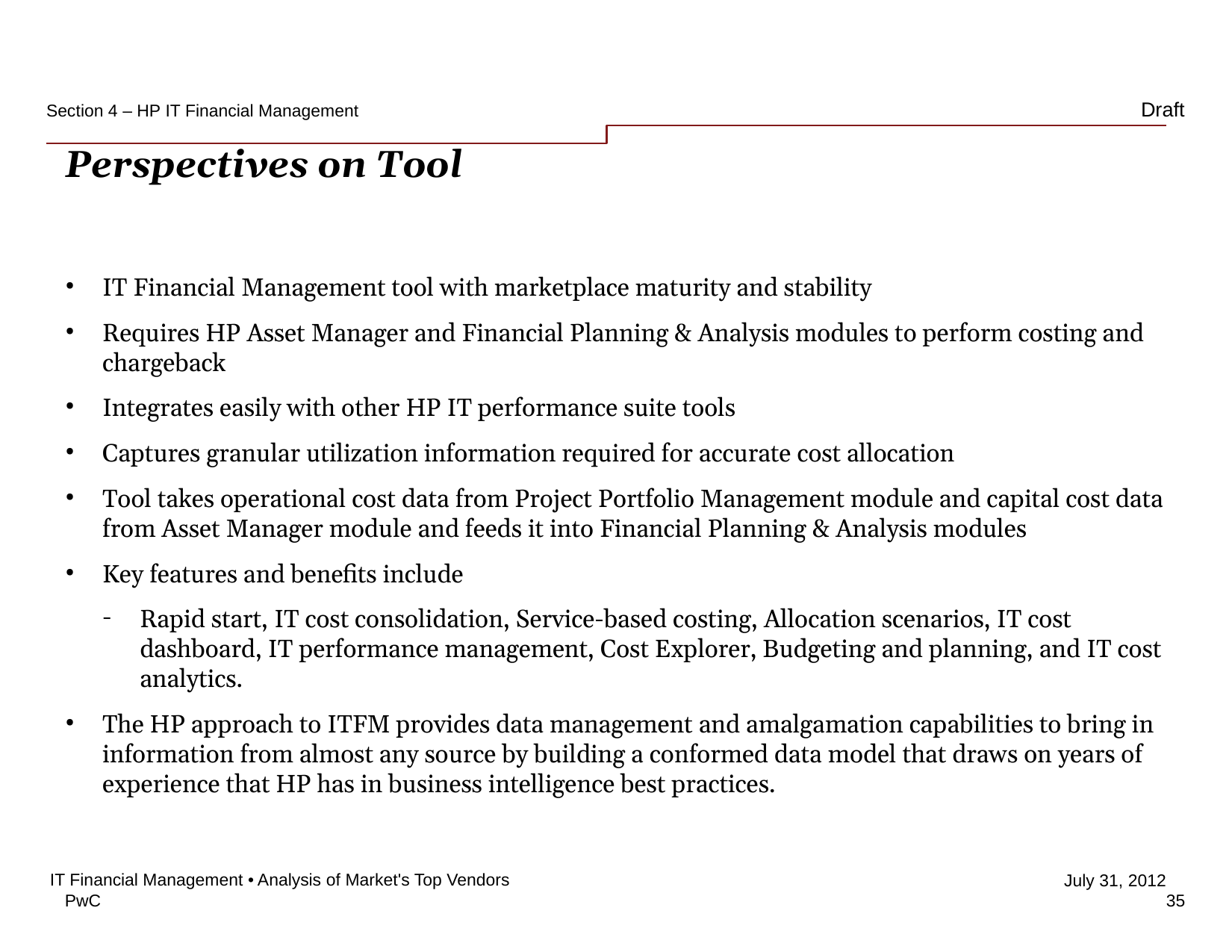

Section 4 – HP IT Financial Management
# Perspectives on Tool
IT Financial Management tool with marketplace maturity and stability
Requires HP Asset Manager and Financial Planning & Analysis modules to perform costing and chargeback
Integrates easily with other HP IT performance suite tools
Captures granular utilization information required for accurate cost allocation
Tool takes operational cost data from Project Portfolio Management module and capital cost data from Asset Manager module and feeds it into Financial Planning & Analysis modules
Key features and benefits include
Rapid start, IT cost consolidation, Service-based costing, Allocation scenarios, IT cost dashboard, IT performance management, Cost Explorer, Budgeting and planning, and IT cost analytics.
The HP approach to ITFM provides data management and amalgamation capabilities to bring in information from almost any source by building a conformed data model that draws on years of experience that HP has in business intelligence best practices.
IT Financial Management • Analysis of Market's Top Vendors
35